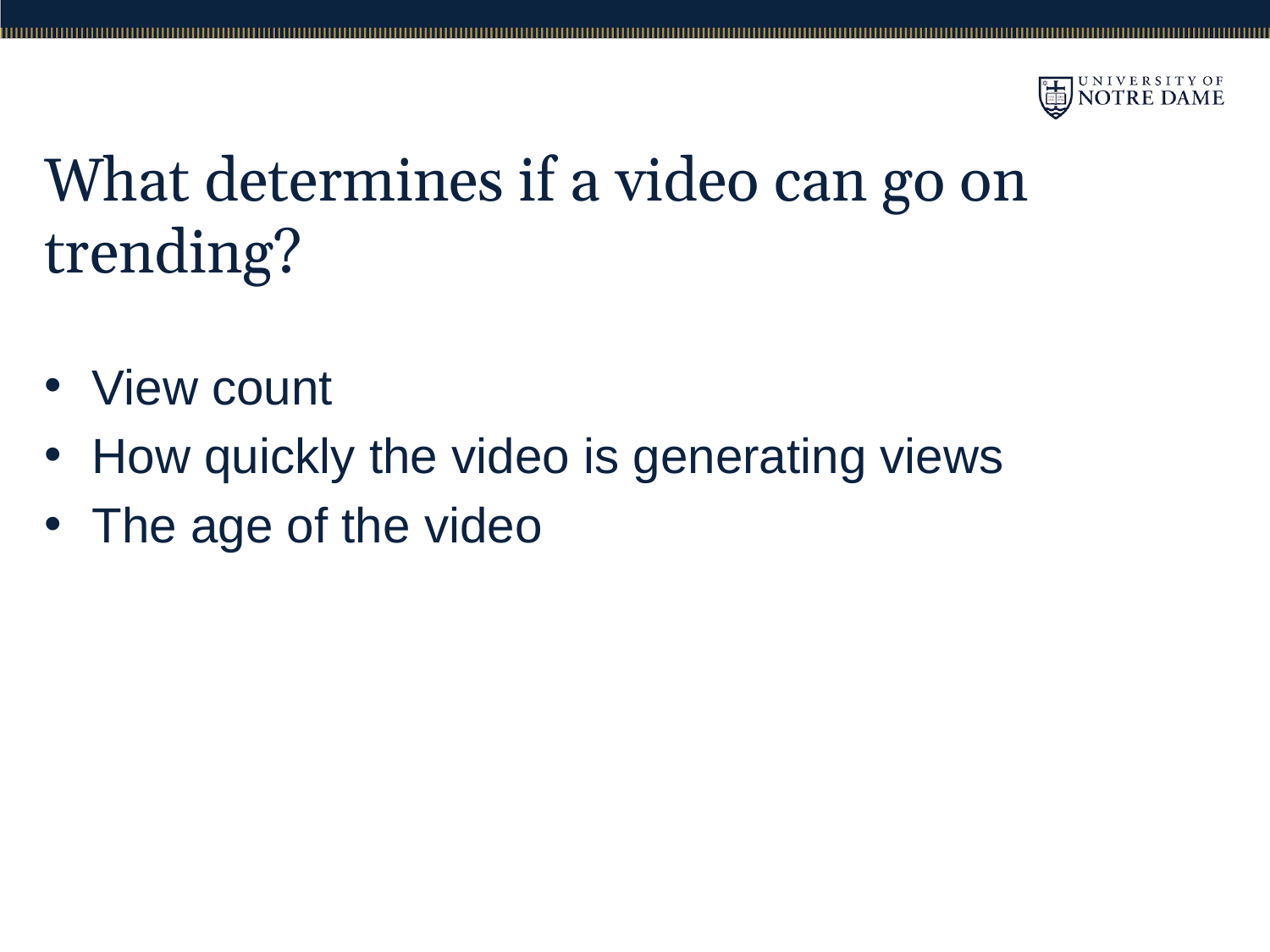

# What determines if a video can go on trending?
View count
How quickly the video is generating views
The age of the video